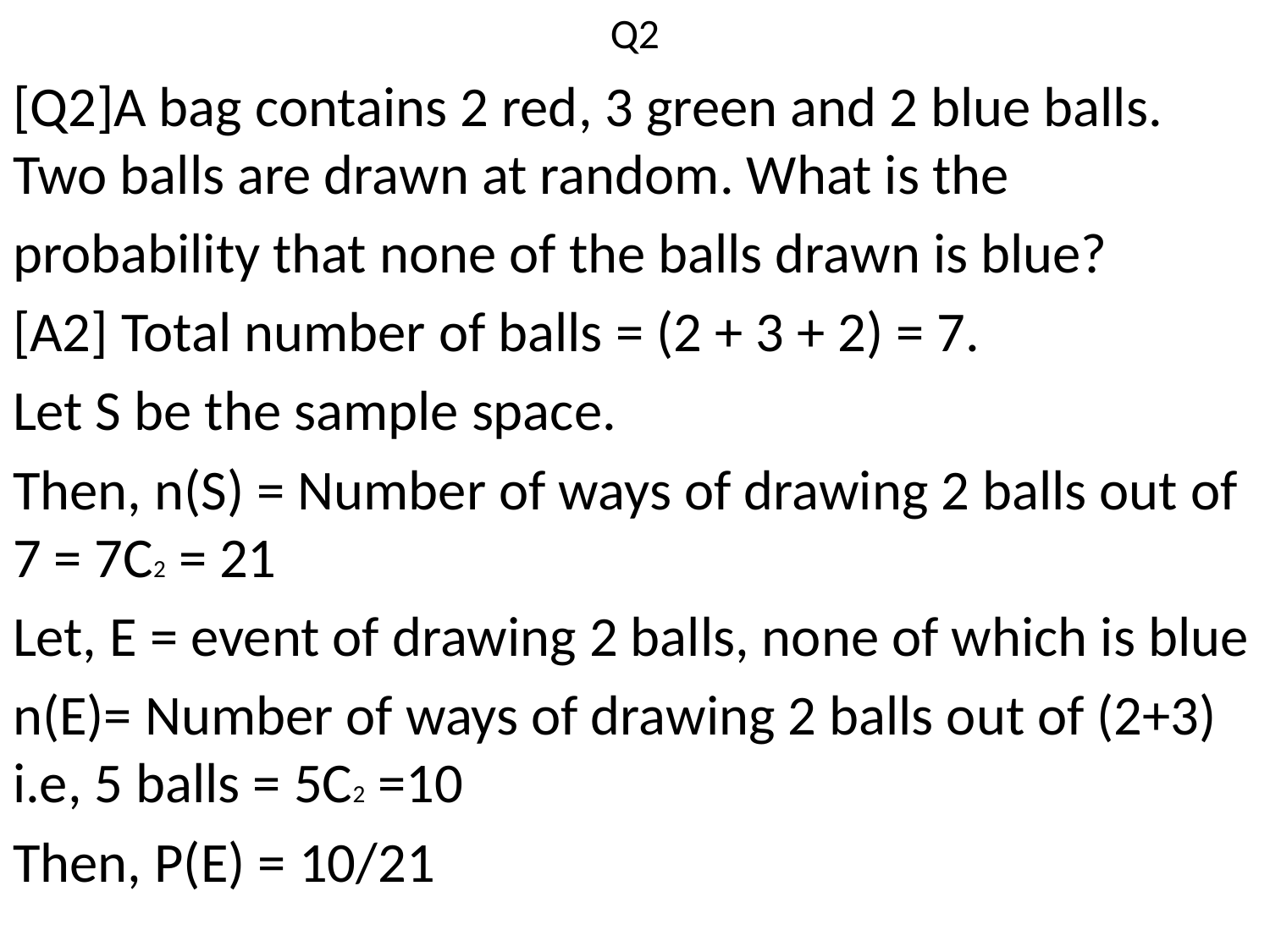

# Q2
[Q2]A bag contains 2 red, 3 green and 2 blue balls. Two balls are drawn at random. What is the
probability that none of the balls drawn is blue?
[A2] Total number of balls = (2 + 3 + 2) = 7.
Let S be the sample space.
Then, n(S) = Number of ways of drawing 2 balls out of 7 = 7C2 = 21
Let, E = event of drawing 2 balls, none of which is blue
n(E)= Number of ways of drawing 2 balls out of (2+3) i.e, 5 balls = 5C2 =10
Then, P(E) = 10/21